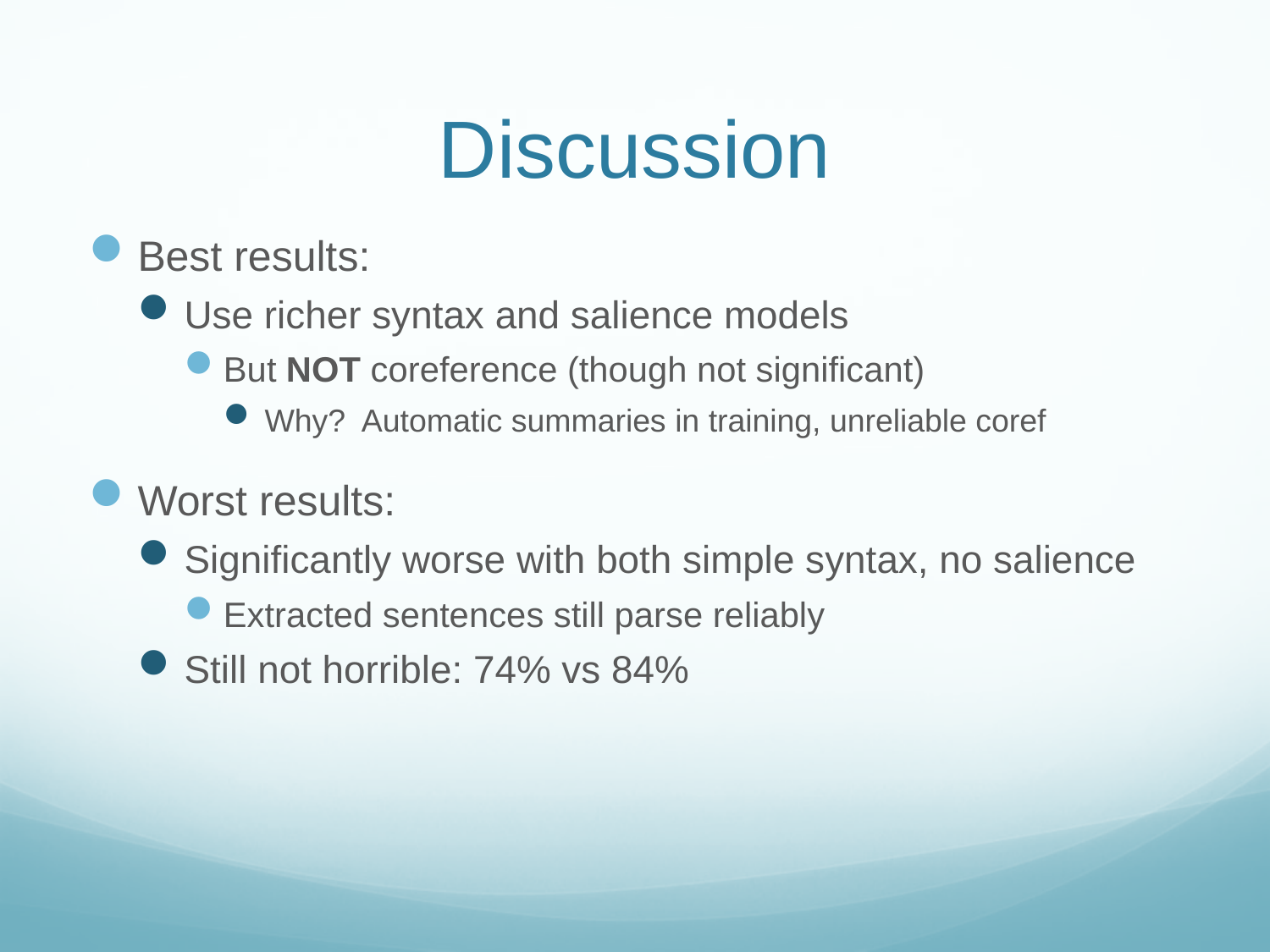

# Discussion
Best results:
Use richer syntax and salience models
But NOT coreference (though not significant)
Why?  Automatic summaries in training, unreliable coref
Worst results:
Significantly worse with both simple syntax, no salience
Extracted sentences still parse reliably
Still not horrible: 74% vs 84%